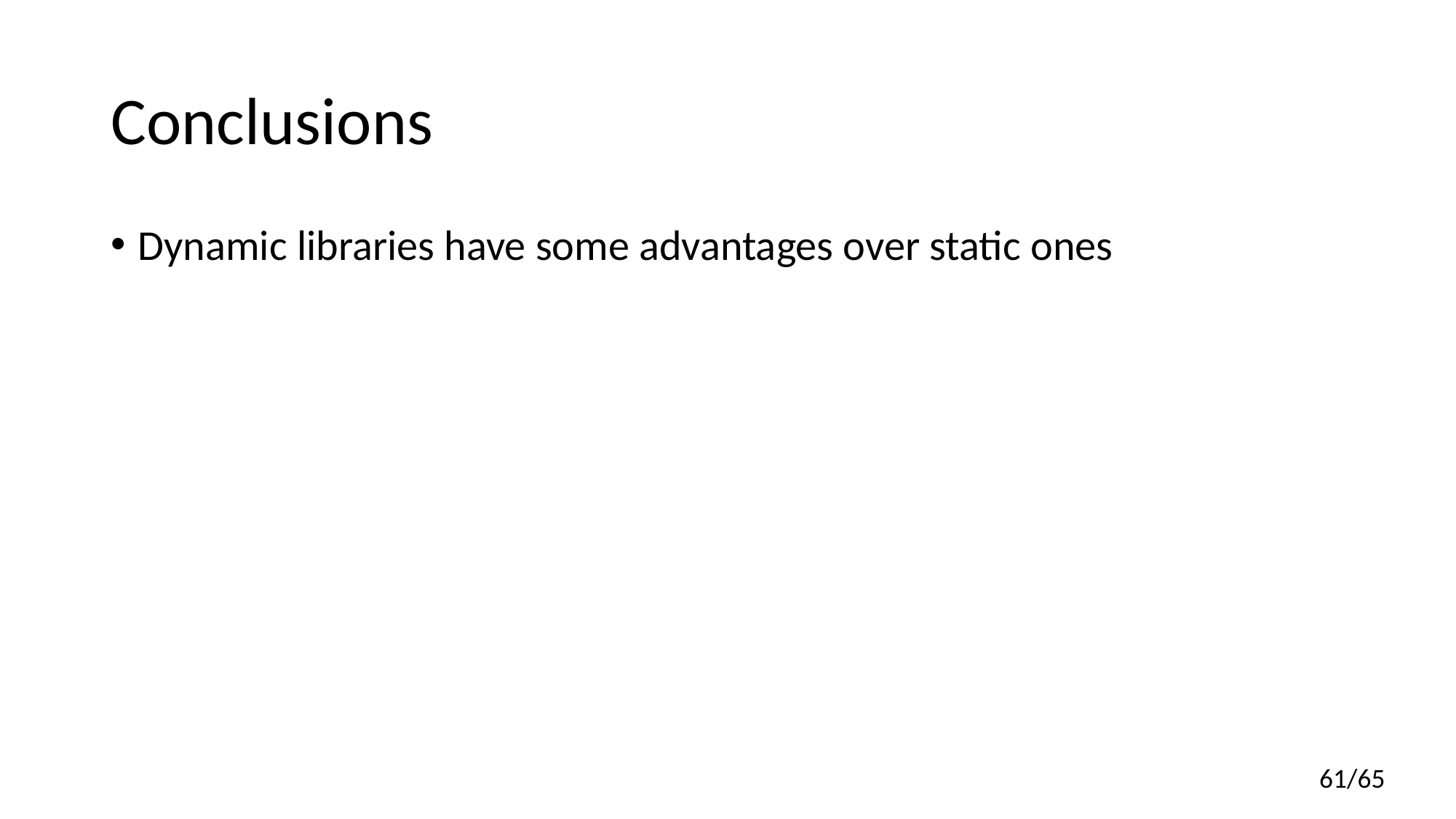

# Conclusions
Dynamic libraries have some advantages over static ones